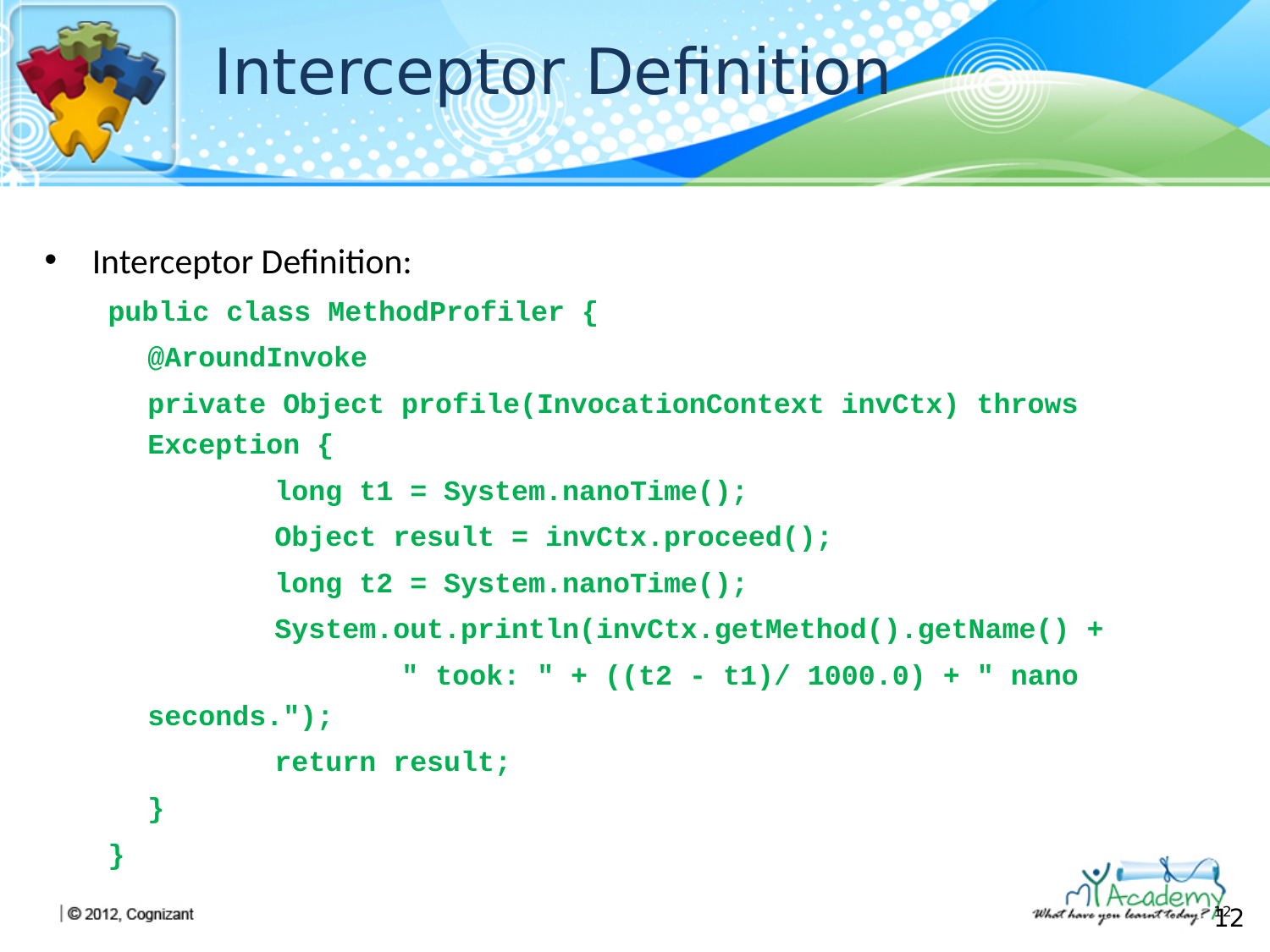

# Interceptor Definition
Interceptor Definition:
public class MethodProfiler {
	@AroundInvoke
	private Object profile(InvocationContext invCtx) throws Exception {
		long t1 = System.nanoTime();
		Object result = invCtx.proceed();
		long t2 = System.nanoTime();
		System.out.println(invCtx.getMethod().getName() +
			" took: " + ((t2 - t1)/ 1000.0) + " nano seconds.");
		return result;
	}
}

12
12